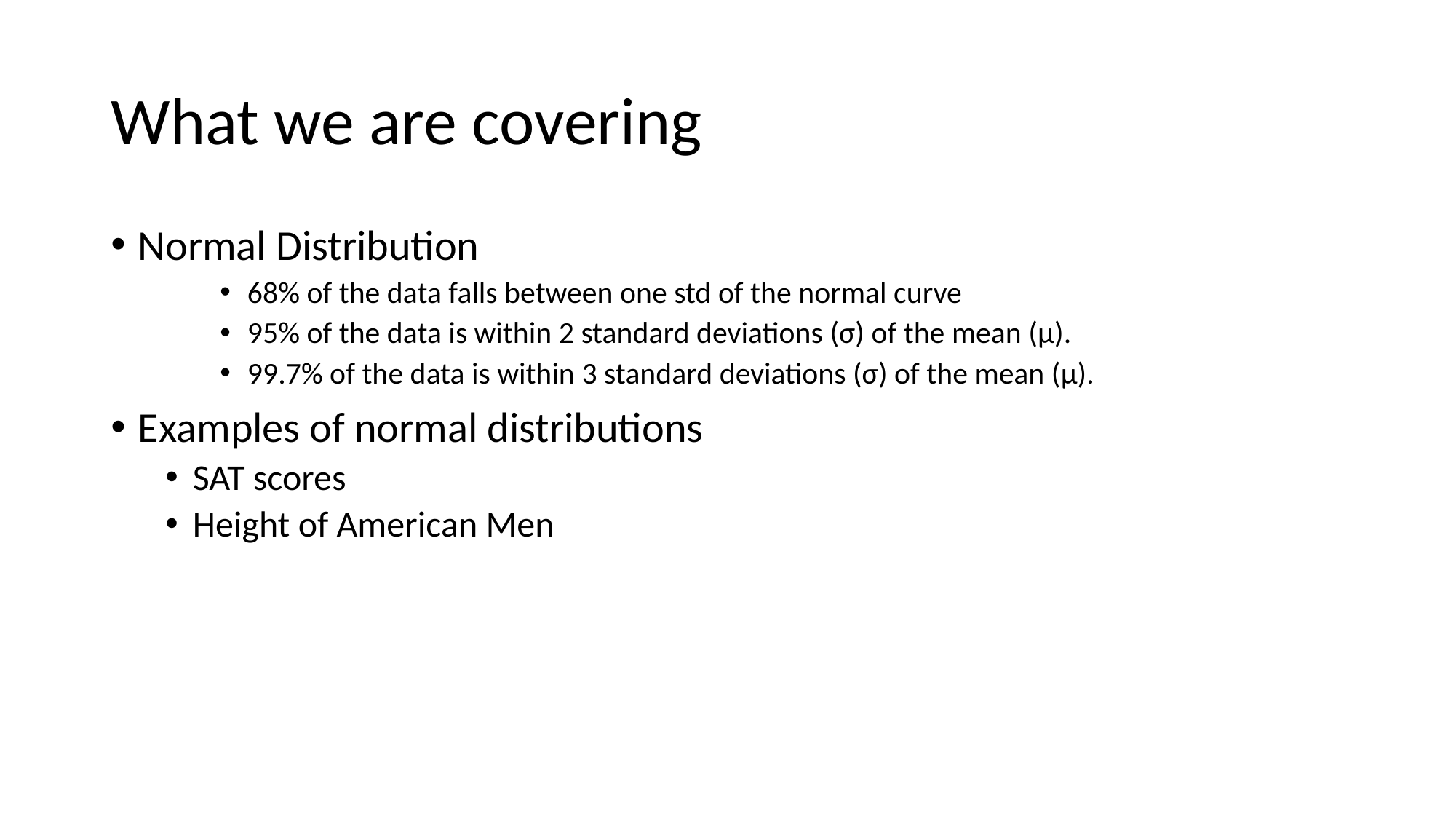

# What we are covering
Normal Distribution
68% of the data falls between one std of the normal curve
95% of the data is within 2 standard deviations (σ) of the mean (μ).
99.7% of the data is within 3 standard deviations (σ) of the mean (μ).
Examples of normal distributions
SAT scores
Height of American Men